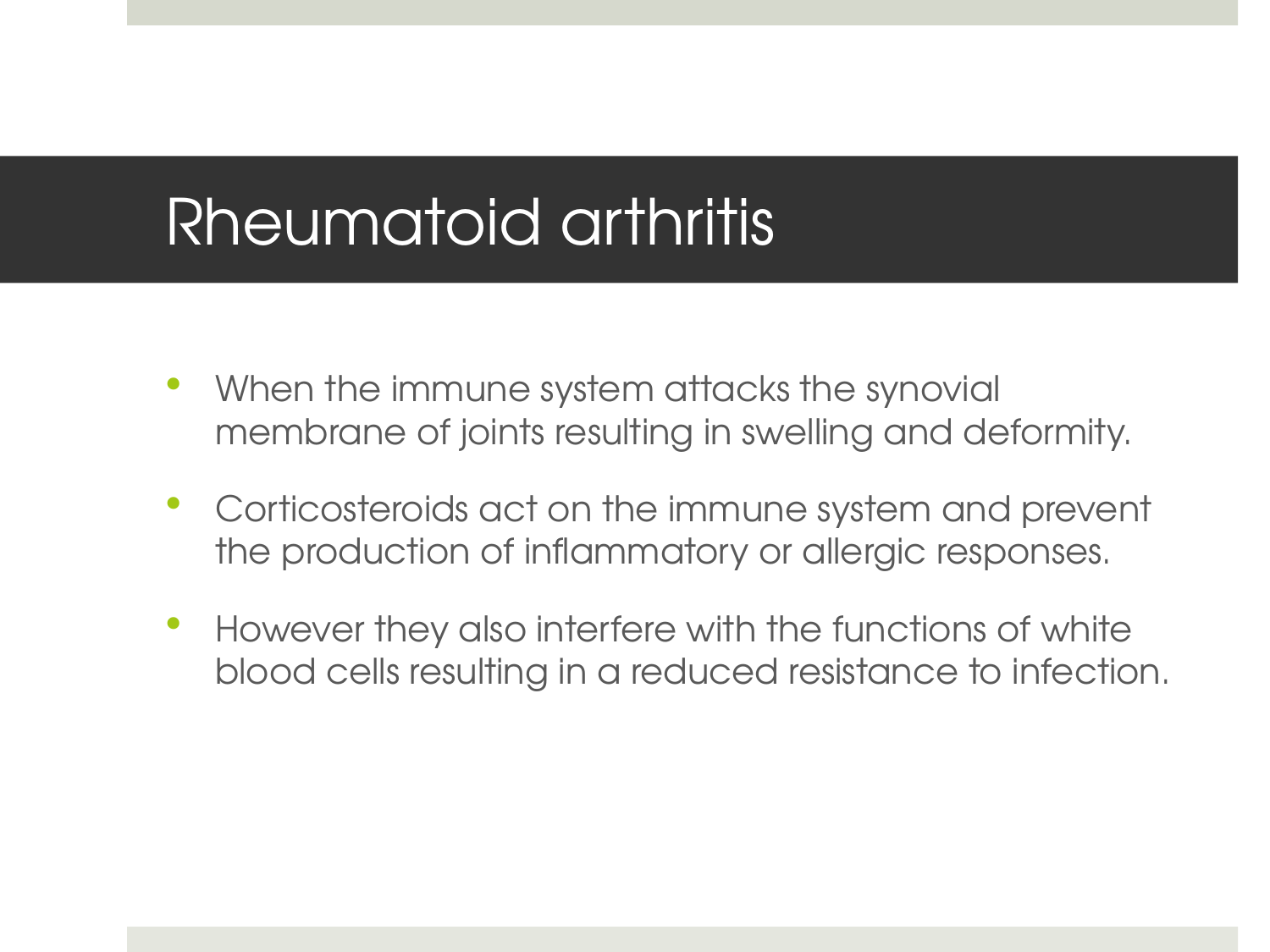

# Rheumatoid arthritis
When the immune system attacks the synovial membrane of joints resulting in swelling and deformity.
Corticosteroids act on the immune system and prevent the production of inflammatory or allergic responses.
However they also interfere with the functions of white blood cells resulting in a reduced resistance to infection.